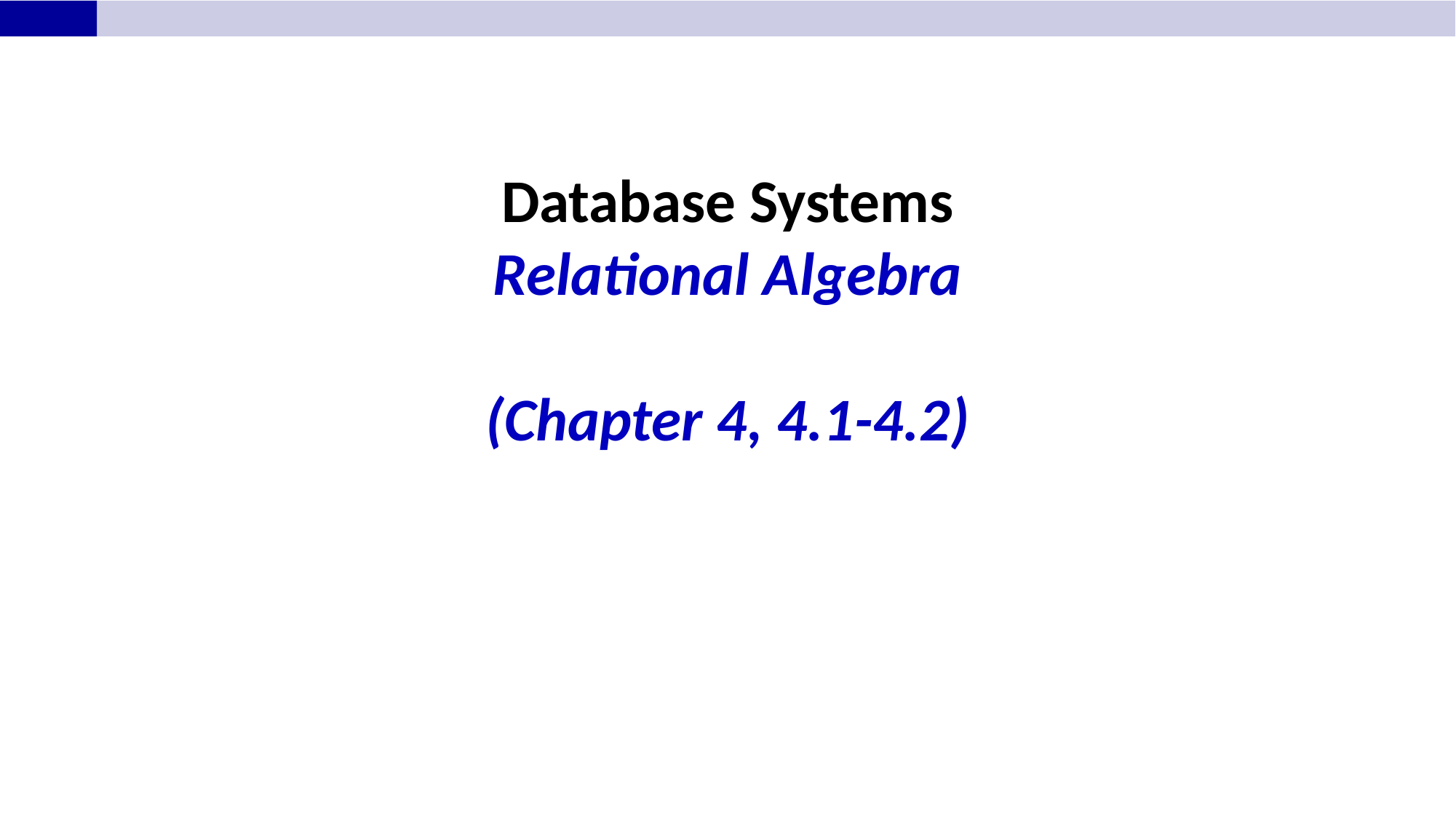

# Database Systems Relational Algebra

(Chapter 4, 4.1-4.2)